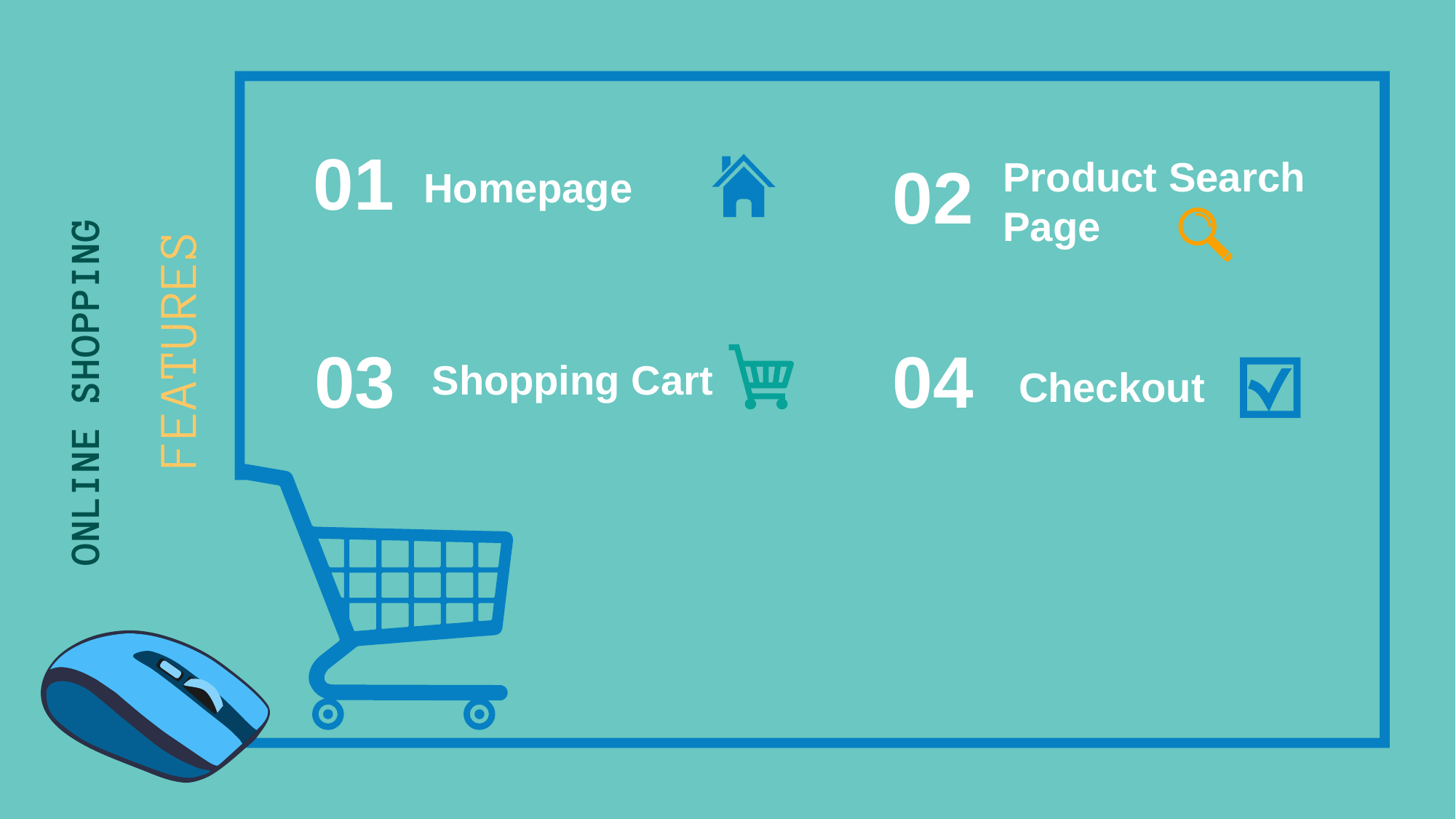

01
Homepage
02
Product Search Page

FEATURES
ONLINE SHOPPING
03
Shopping Cart
04
Checkout